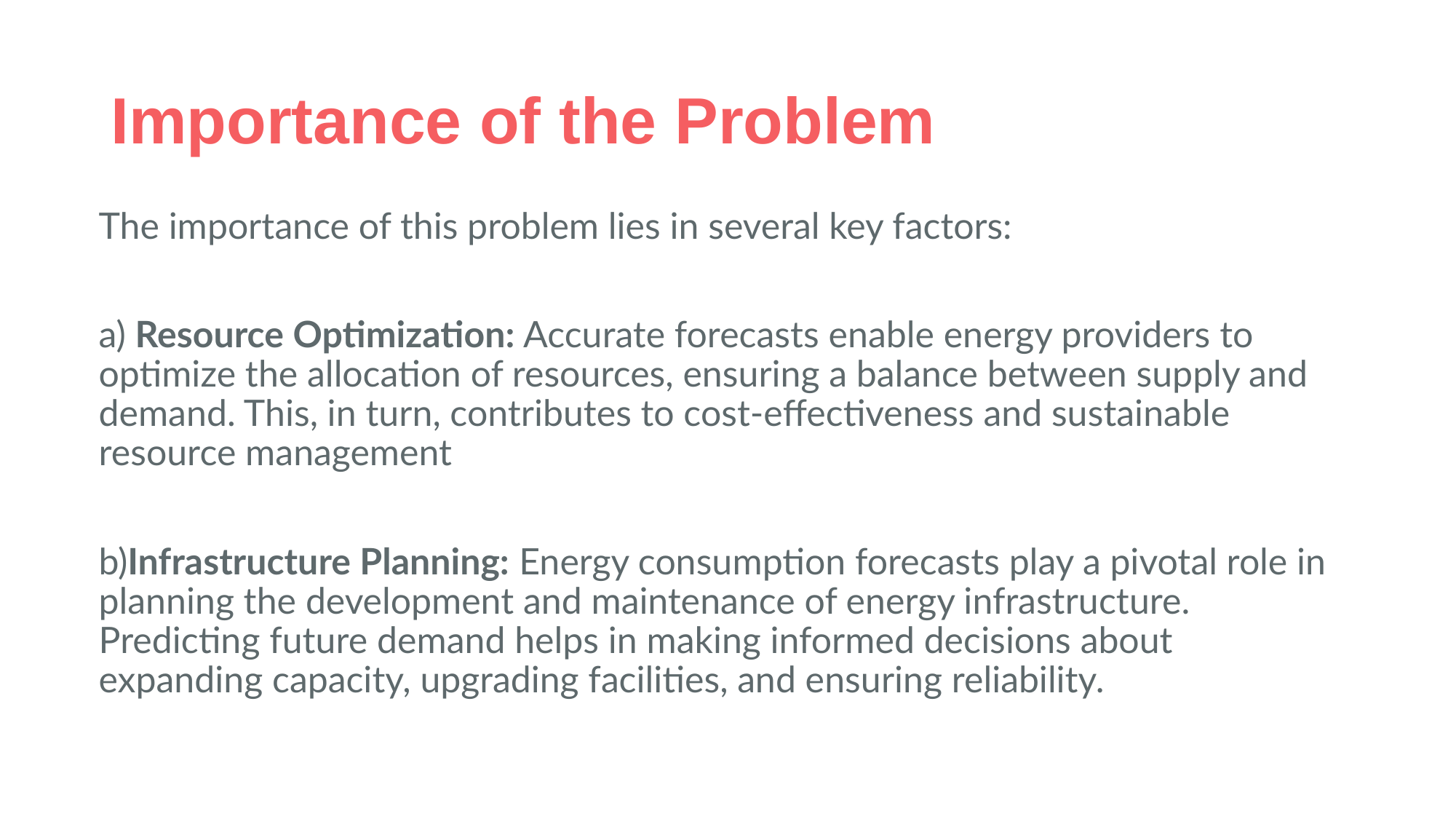

# Importance of the Problem
The importance of this problem lies in several key factors:

a) Resource Optimization: Accurate forecasts enable energy providers to optimize the allocation of resources, ensuring a balance between supply and demand. This, in turn, contributes to cost-effectiveness and sustainable resource management

b)Infrastructure Planning: Energy consumption forecasts play a pivotal role in planning the development and maintenance of energy infrastructure. Predicting future demand helps in making informed decisions about expanding capacity, upgrading facilities, and ensuring reliability.